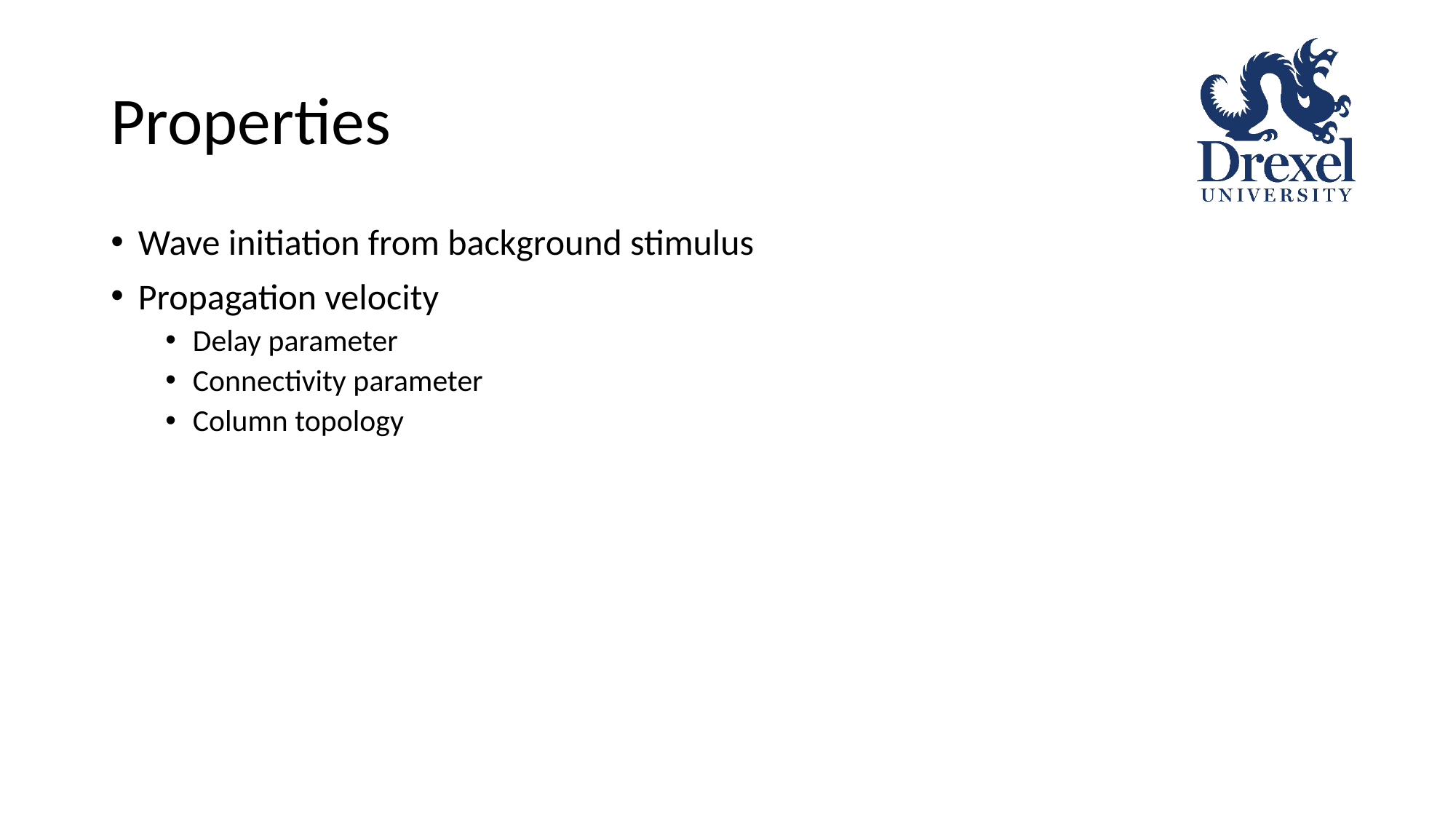

# Properties
Wave initiation from background stimulus
Propagation velocity
Delay parameter
Connectivity parameter
Column topology